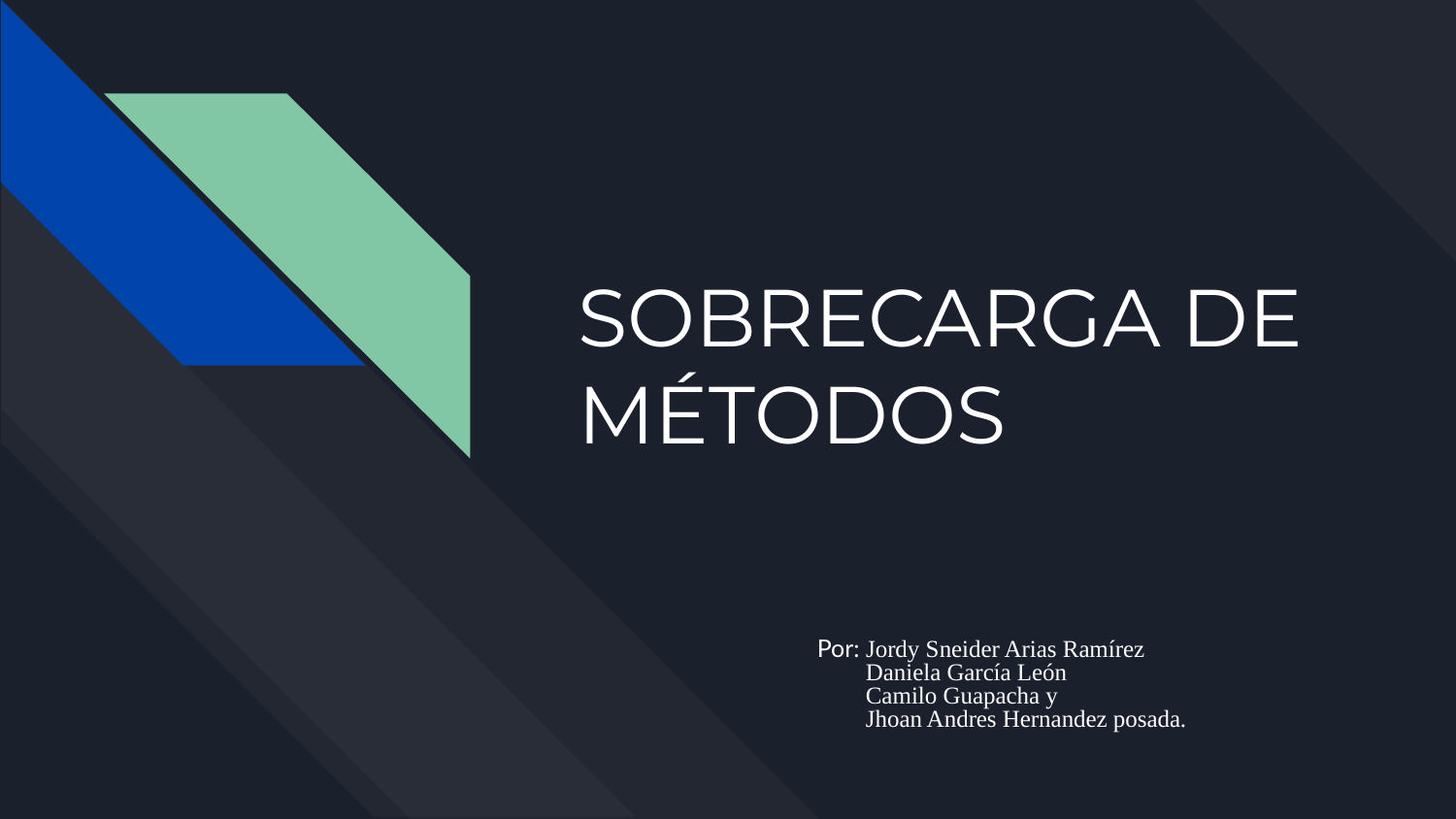

# SOBRECARGA DE MÉTODOS
Por: Jordy Sneider Arias Ramírez
        Daniela García León
        Camilo Guapacha y
        Jhoan Andres Hernandez posada.